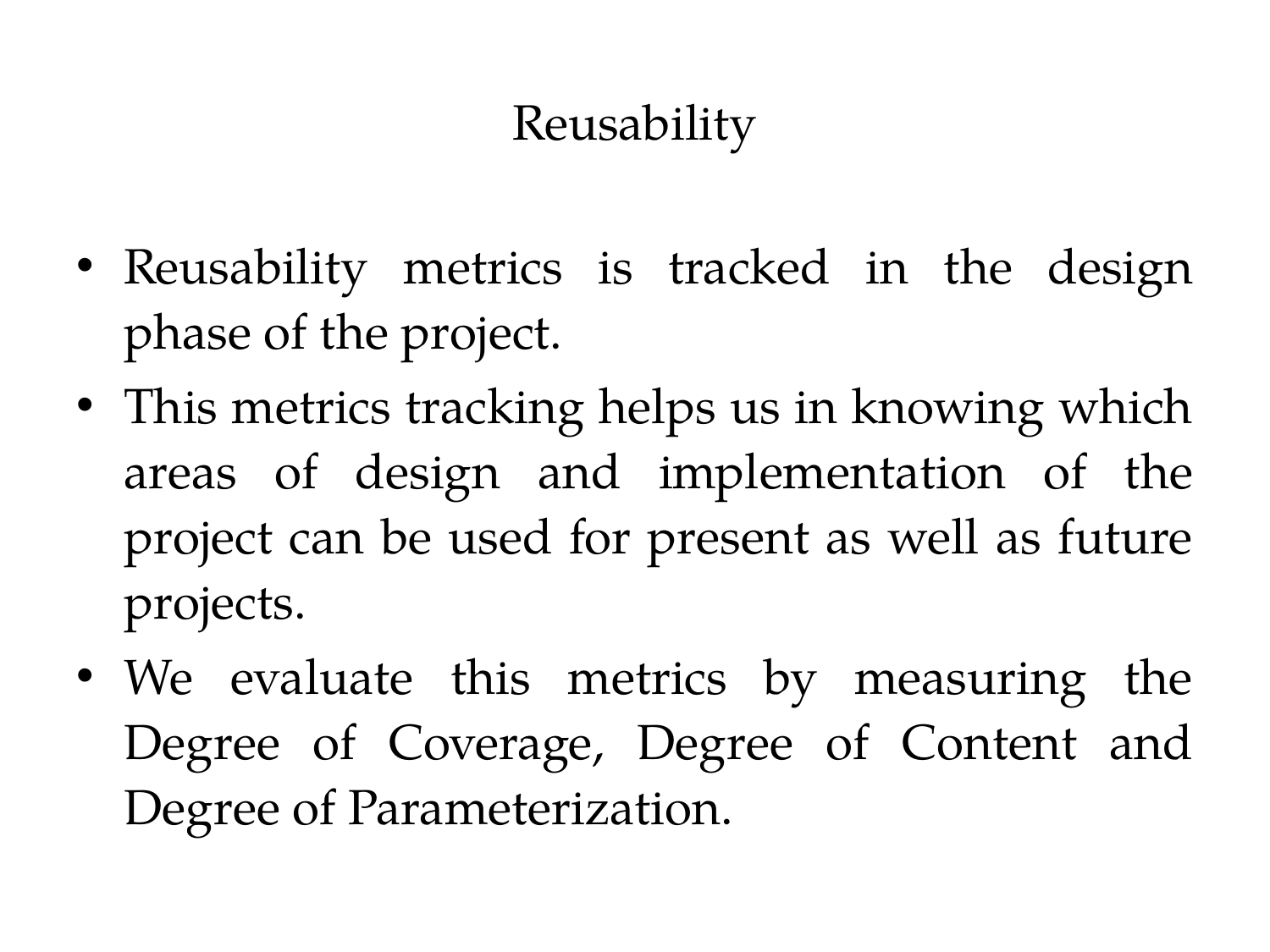

# Reusability
Reusability metrics is tracked in the design phase of the project.
This metrics tracking helps us in knowing which areas of design and implementation of the project can be used for present as well as future projects.
We evaluate this metrics by measuring the Degree of Coverage, Degree of Content and Degree of Parameterization.